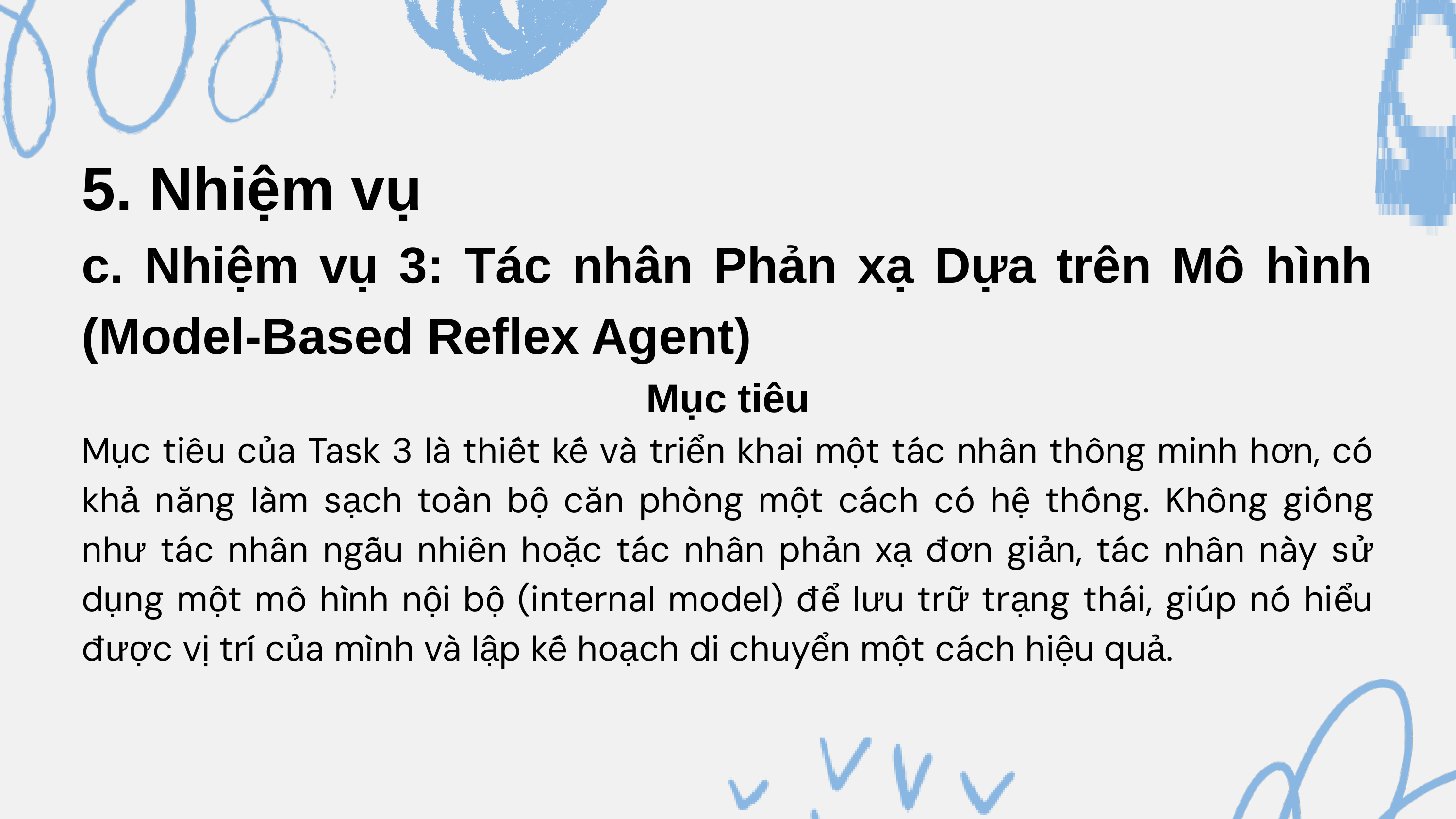

5. Nhiệm vụ
c. Nhiệm vụ 3: Tác nhân Phản xạ Dựa trên Mô hình (Model-Based Reflex Agent)
Mục tiêu
Mục tiêu của Task 3 là thiết kế và triển khai một tác nhân thông minh hơn, có khả năng làm sạch toàn bộ căn phòng một cách có hệ thống. Không giống như tác nhân ngẫu nhiên hoặc tác nhân phản xạ đơn giản, tác nhân này sử dụng một mô hình nội bộ (internal model) để lưu trữ trạng thái, giúp nó hiểu được vị trí của mình và lập kế hoạch di chuyển một cách hiệu quả.